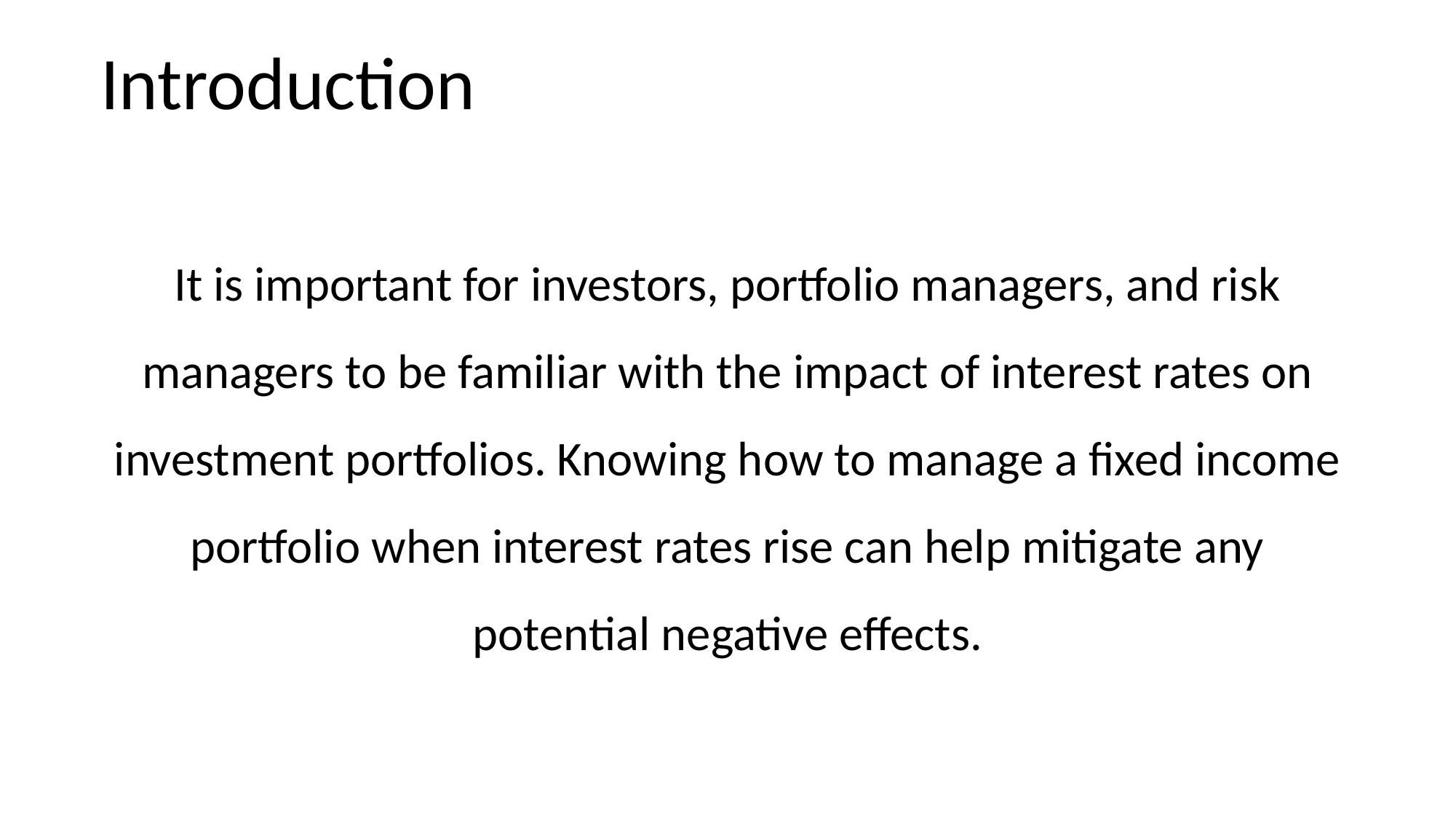

# Introduction
It is important for investors, portfolio managers, and risk managers to be familiar with the impact of interest rates on investment portfolios. Knowing how to manage a fixed income portfolio when interest rates rise can help mitigate any potential negative effects.